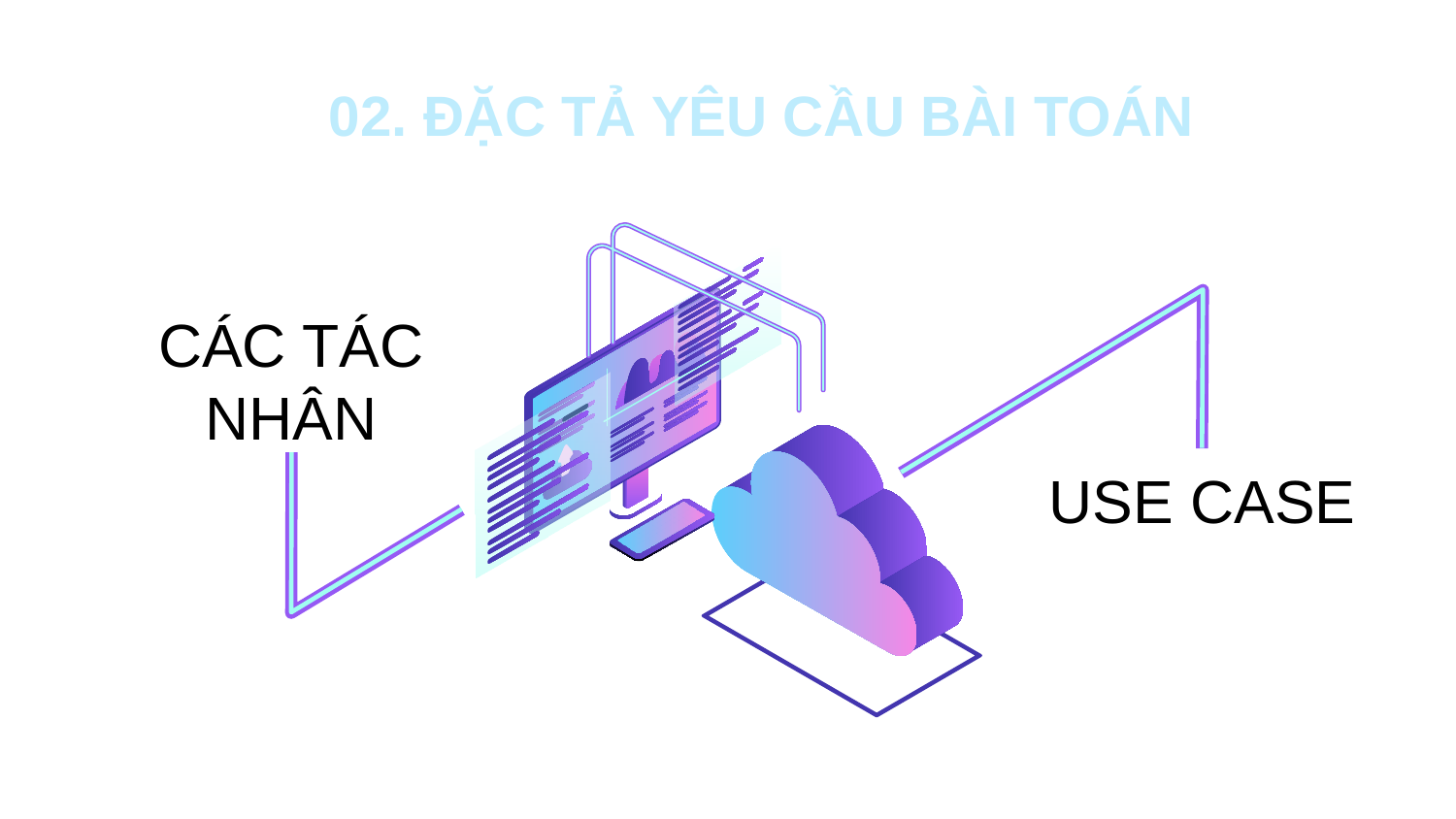

# 02. ĐẶC TẢ YÊU CẦU BÀI TOÁN

CÁC TÁC NHÂN

USE CASE